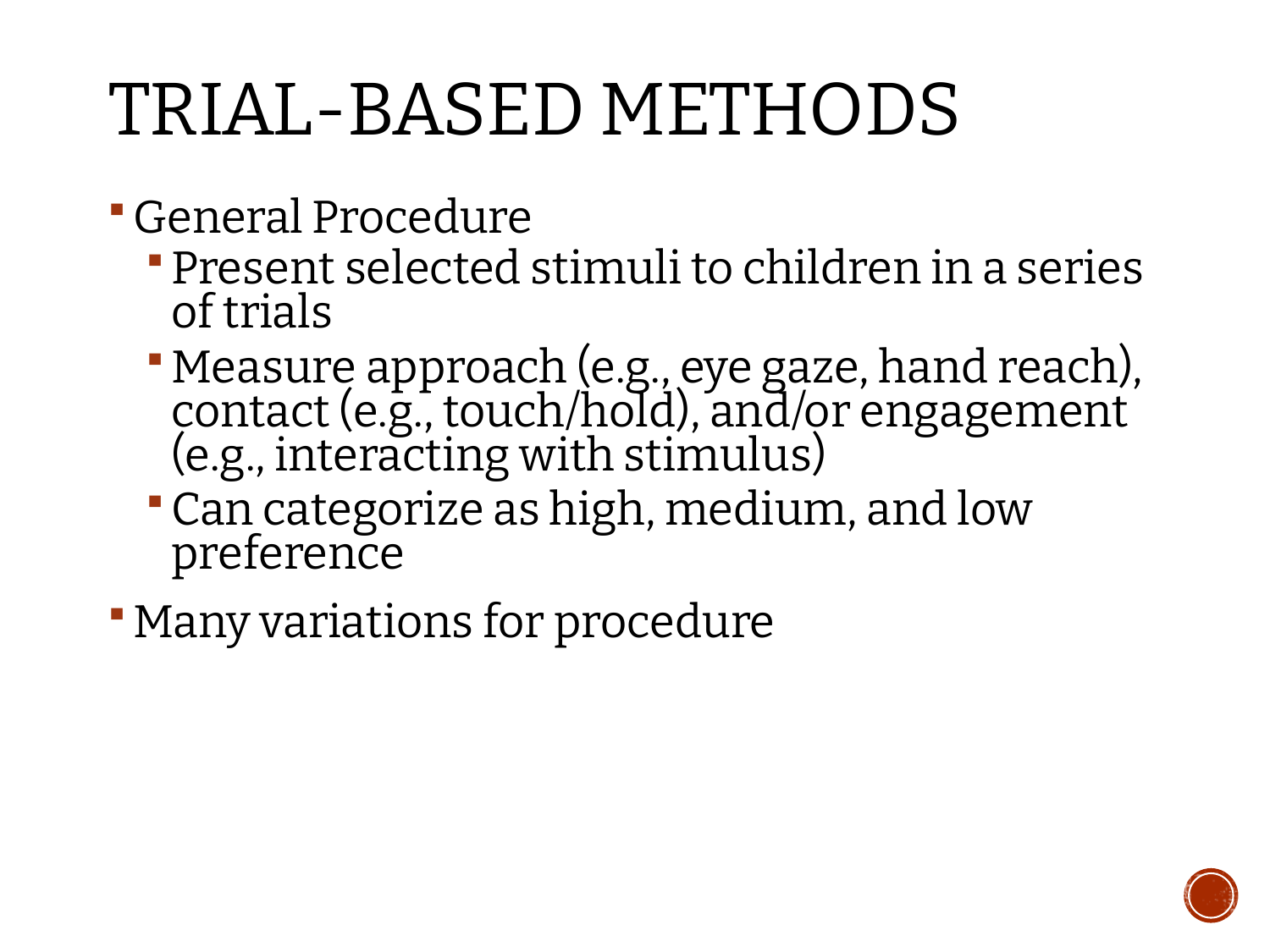

# Trial-Based Methods
General Procedure
Present selected stimuli to children in a series of trials
Measure approach (e.g., eye gaze, hand reach), contact (e.g., touch/hold), and/or engagement (e.g., interacting with stimulus)
Can categorize as high, medium, and low preference
Many variations for procedure